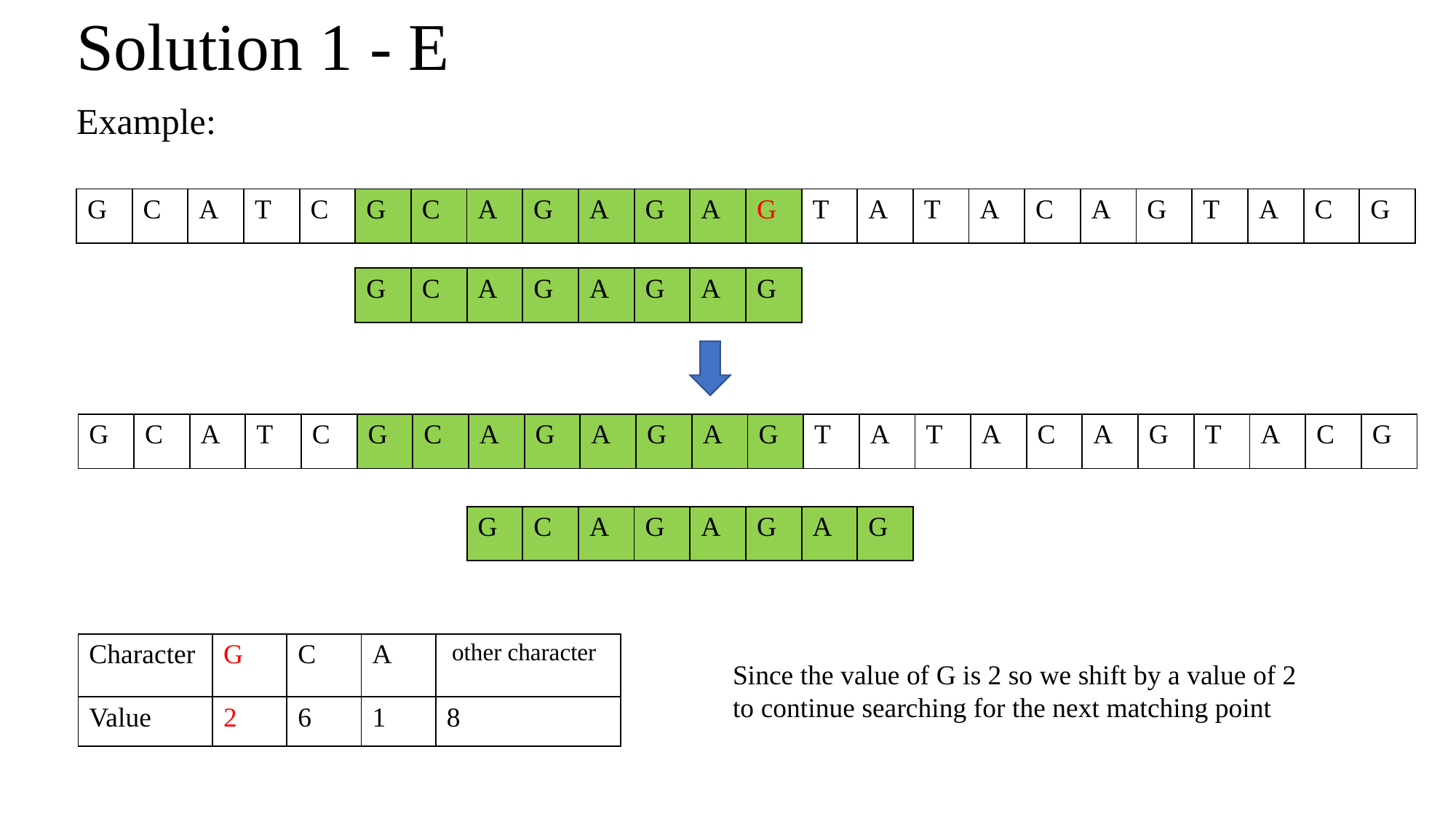

# Solution 1 - E
Example:

| G | C | A | T | C | G | C | A | G | A |
| --- | --- | --- | --- | --- | --- | --- | --- | --- | --- |
| G | A | G | T | A | T | A | C | A | G |
| --- | --- | --- | --- | --- | --- | --- | --- | --- | --- |
| T | A | C | G |
| --- | --- | --- | --- |
| G | C | A | G |
| --- | --- | --- | --- |
| A | G | A | G |
| --- | --- | --- | --- |

| G | C | A | T | C | G | C | A | G | A |
| --- | --- | --- | --- | --- | --- | --- | --- | --- | --- |
| G | A | G | T | A | T | A | C | A | G |
| --- | --- | --- | --- | --- | --- | --- | --- | --- | --- |
| T | A | C | G |
| --- | --- | --- | --- |
| G | C | A | G |
| --- | --- | --- | --- |
| A | G | A | G |
| --- | --- | --- | --- |
| Character | G | C | A | other character |
| --- | --- | --- | --- | --- |
| Value | 2 | 6 | 1 | 8 |
Since the value of G is 2 so we shift by a value of 2 to continue searching for the next matching point